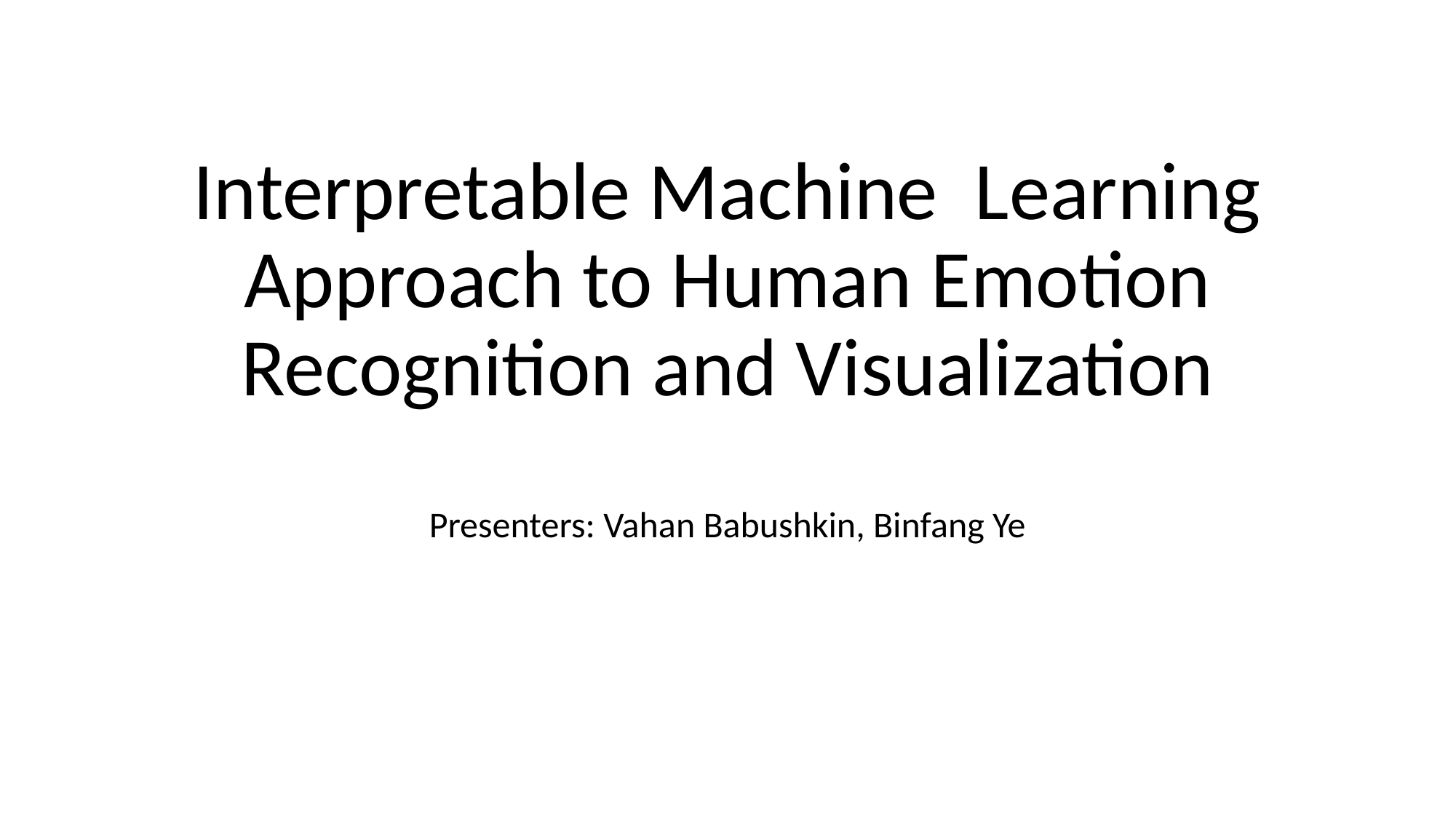

# Interpretable Machine  Learning Approach to Human Emotion Recognition and Visualization
Presenters: Vahan Babushkin, Binfang Ye